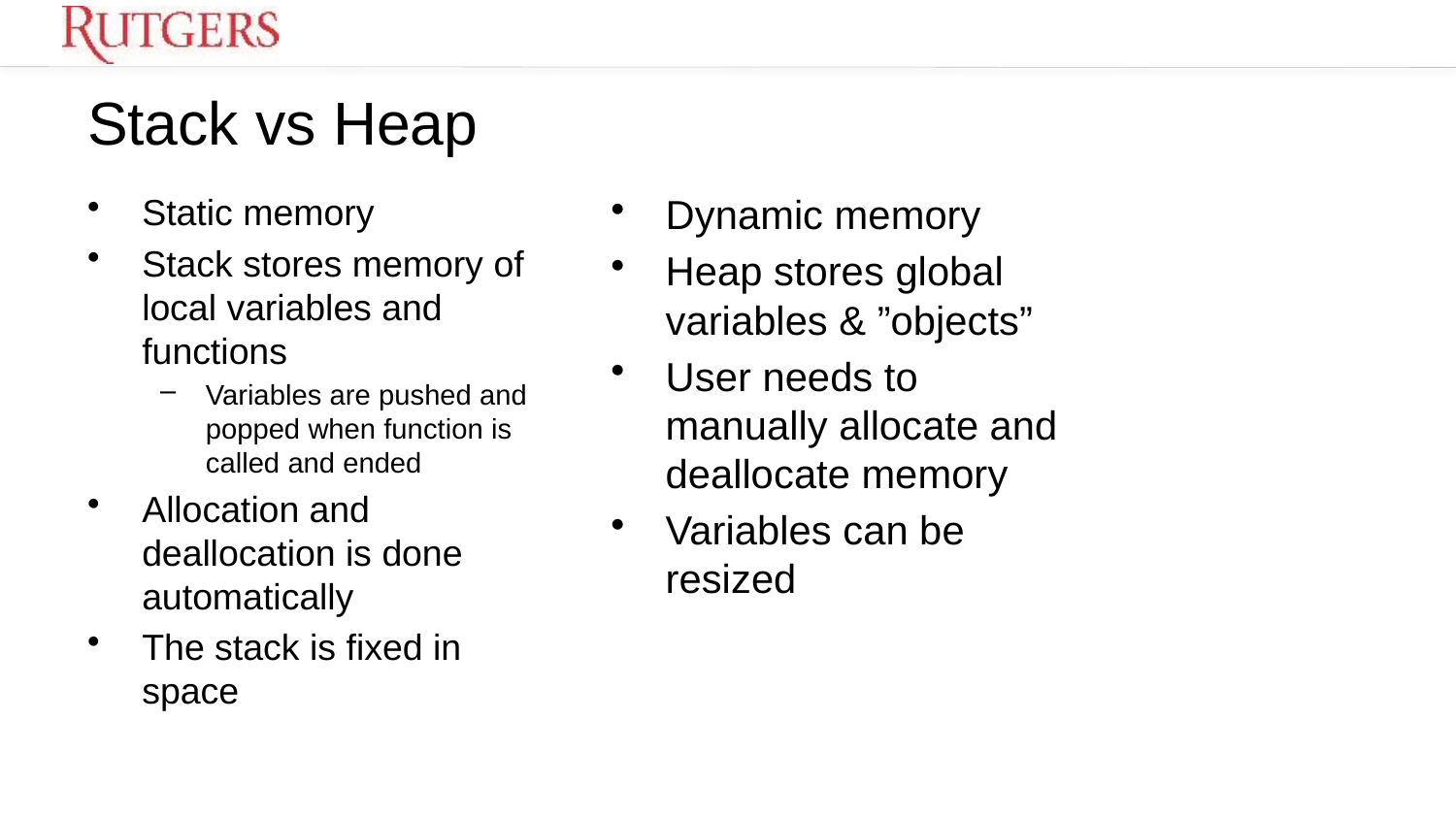

# Stack vs Heap
Static memory
Stack stores memory of local variables and functions
Variables are pushed and popped when function is called and ended
Allocation and deallocation is done automatically
The stack is fixed in space
Dynamic memory
Heap stores global variables & ”objects”
User needs to manually allocate and deallocate memory
Variables can be resized